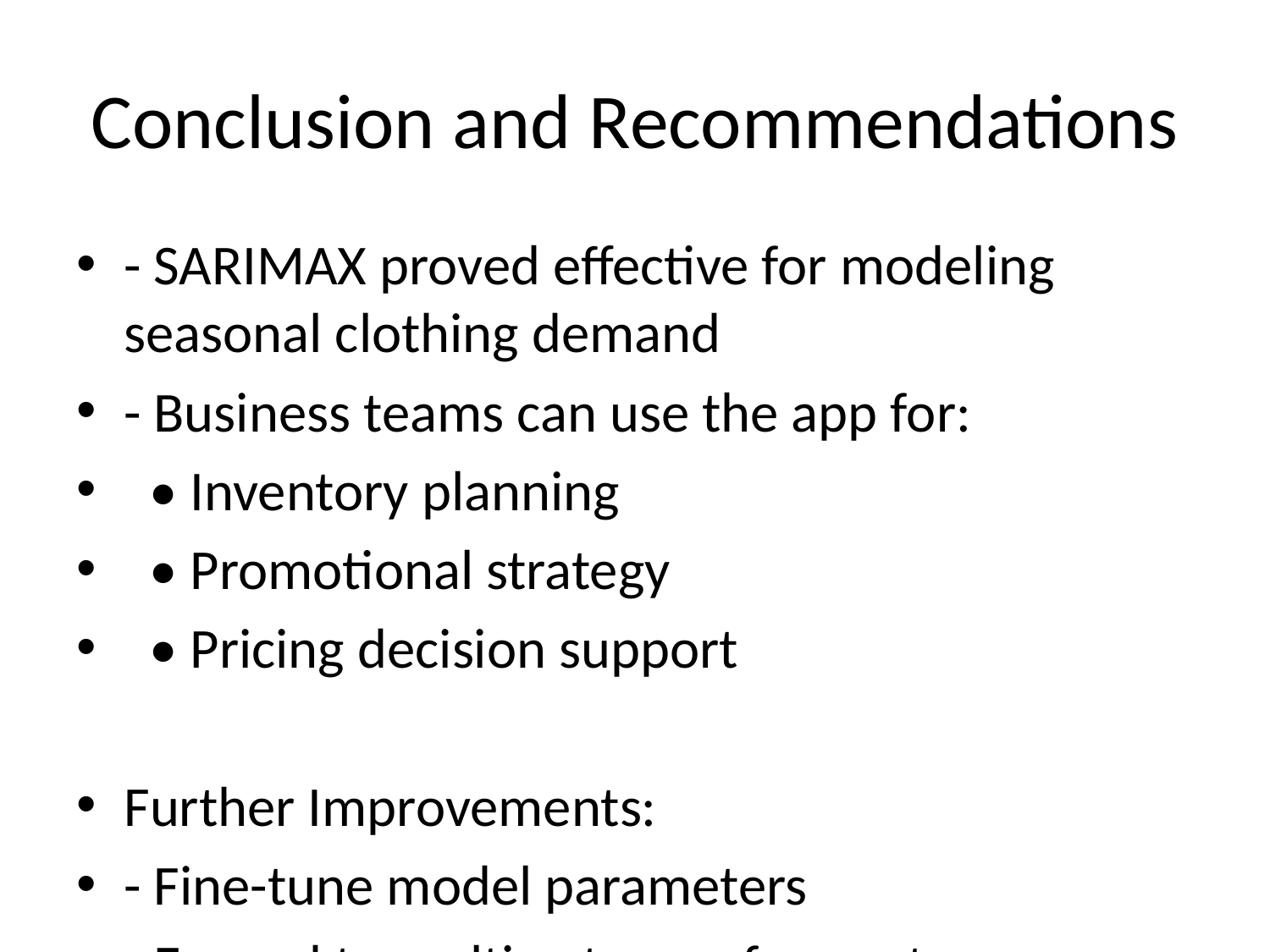

# Conclusion and Recommendations
- SARIMAX proved effective for modeling seasonal clothing demand
- Business teams can use the app for:
  • Inventory planning
  • Promotional strategy
  • Pricing decision support

Further Improvements:
- Fine-tune model parameters
- Expand to multi-category forecasts
- Incorporate real-time pricing updates